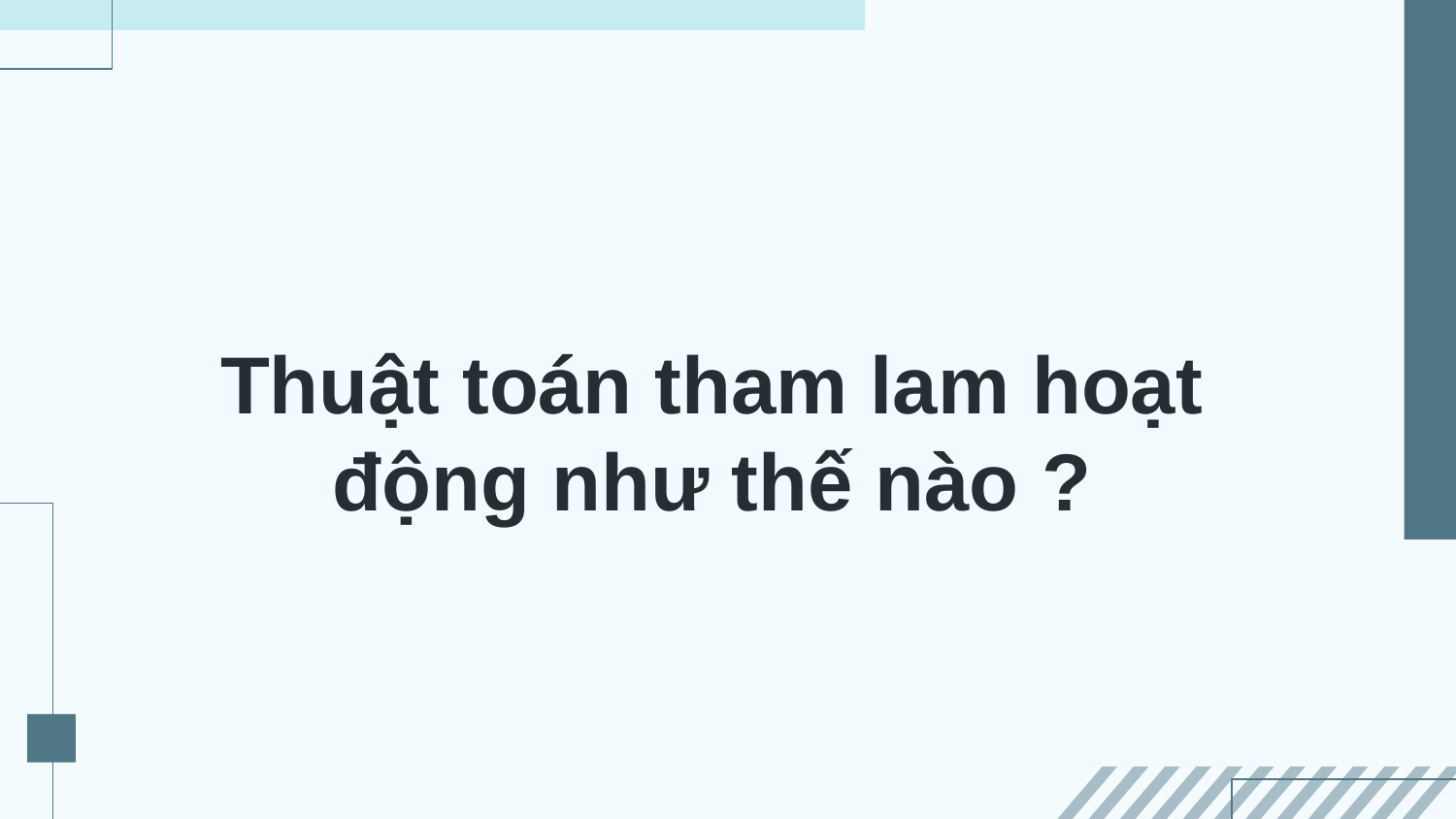

# Thuật toán tham lam hoạt động như thế nào ?